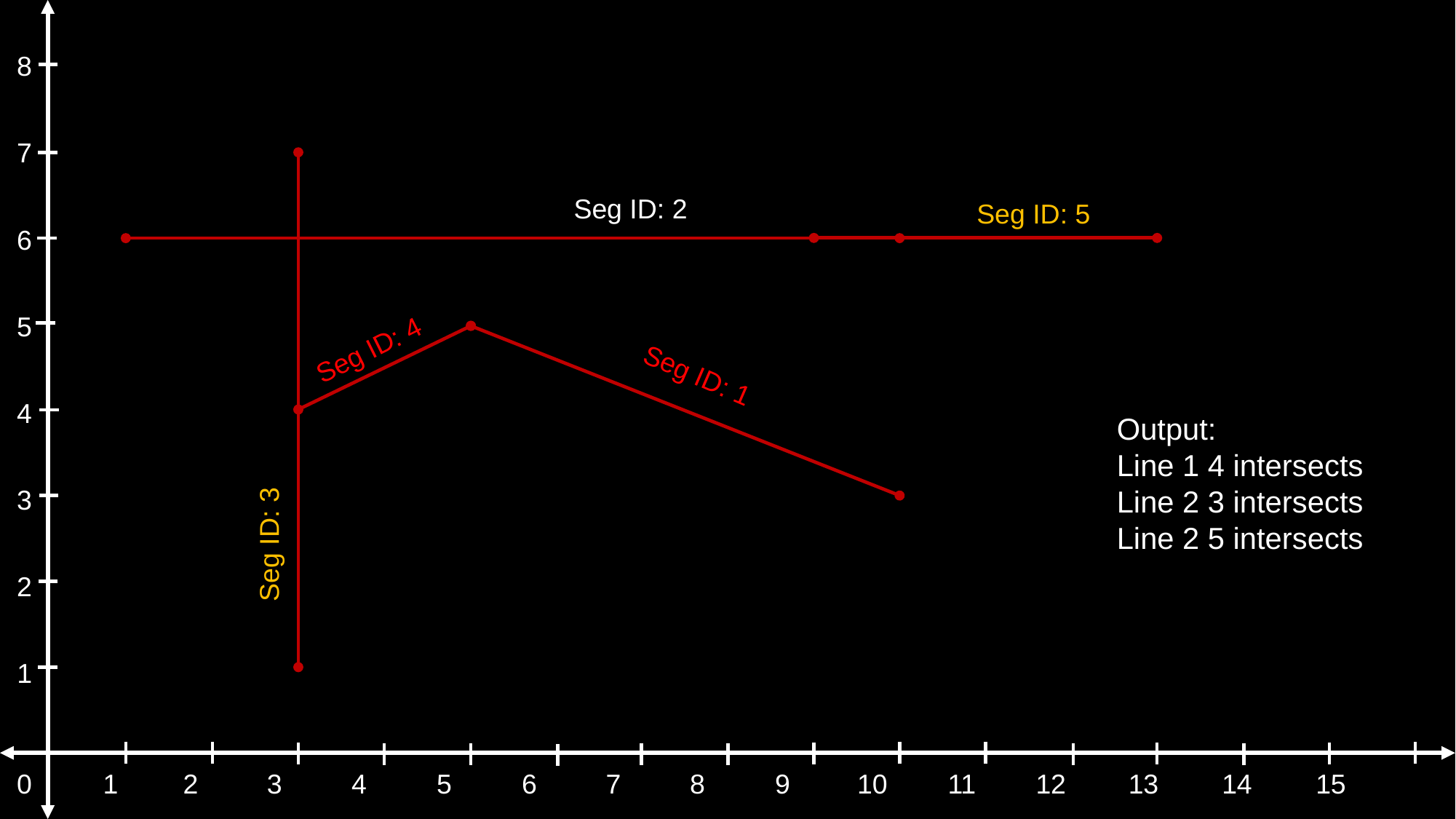

8
7
6
5
4
3
2
1
Seg ID: 2
Seg ID: 5
Seg ID: 4
Seg ID: 1
Output:
Line 1 4 intersects
Line 2 3 intersects
Line 2 5 intersects
Seg ID: 3
0
1
2
3
4
5
6
7
8
9
10
11
12
13
14
15